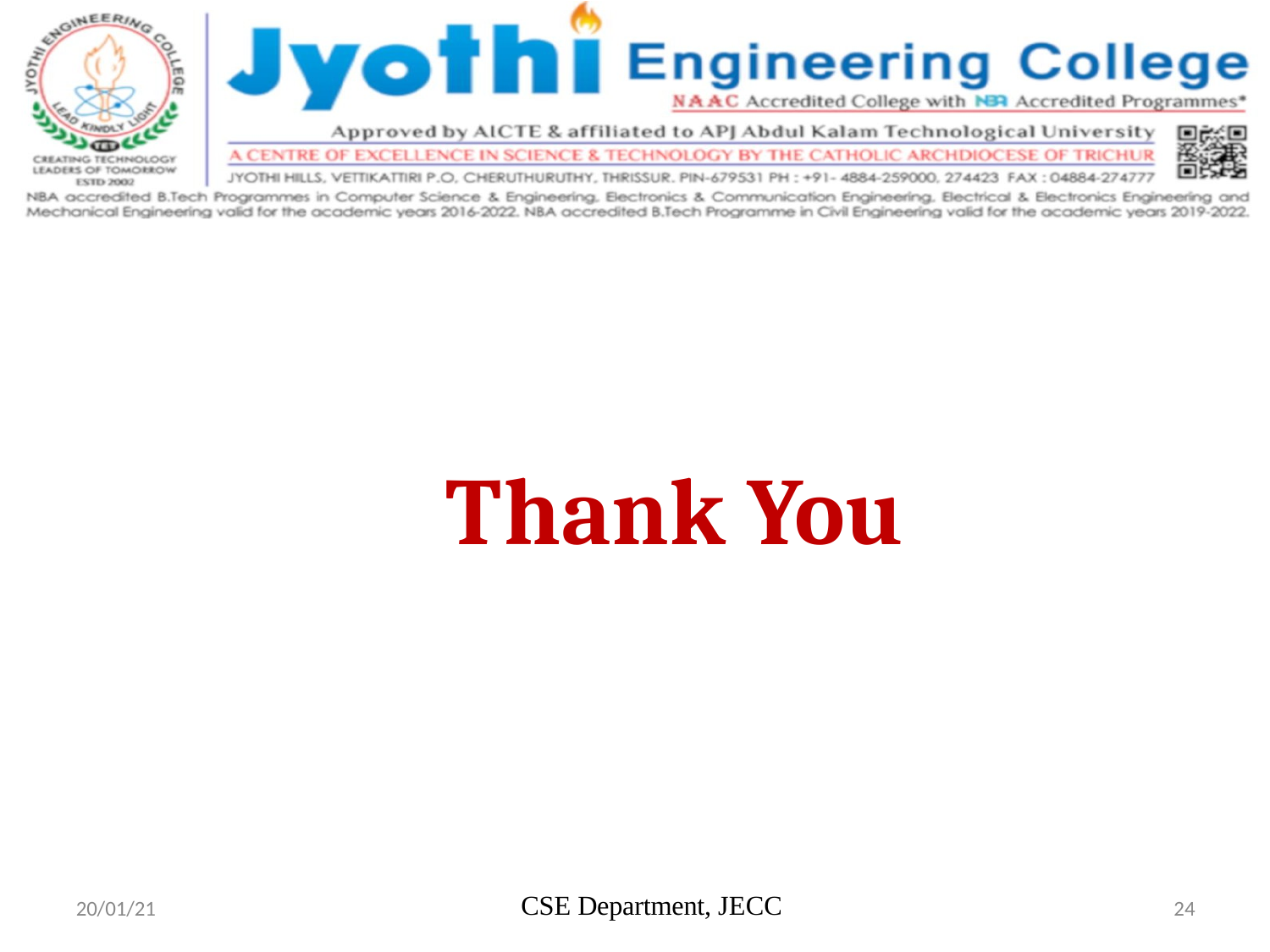

Thank You
CSE Department, JECC
20/01/21
24